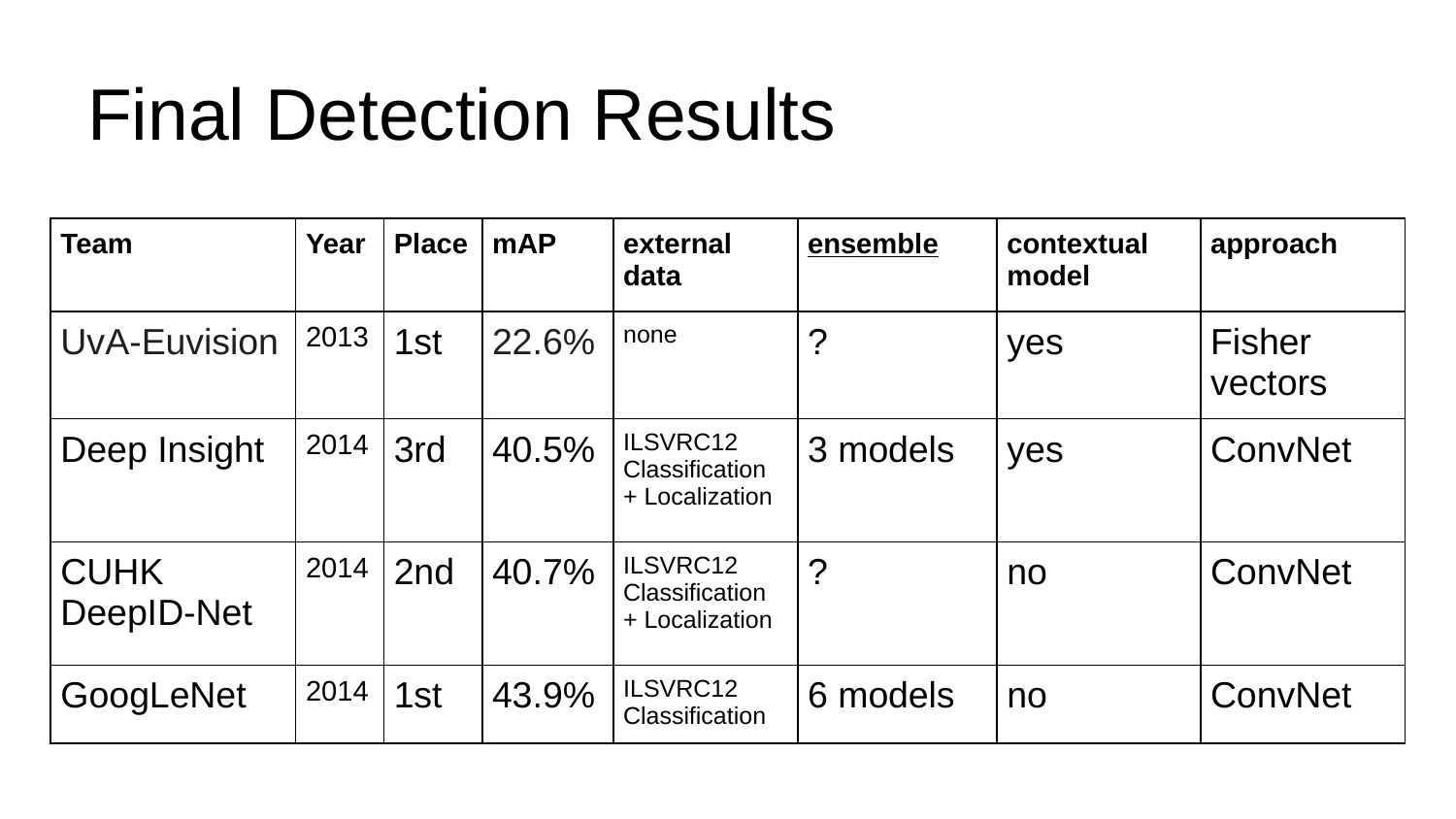

# Final Detection Results
| Team | Year | Place | mAP | external data | ensemble | contextual model | approach |
| --- | --- | --- | --- | --- | --- | --- | --- |
| UvA-Euvision | 2013 | 1st | 22.6% | none | ? | yes | Fisher vectors |
| Deep Insight | 2014 | 3rd | 40.5% | ILSVRC12 Classification + Localization | 3 models | yes | ConvNet |
| CUHK DeepID-Net | 2014 | 2nd | 40.7% | ILSVRC12 Classification + Localization | ? | no | ConvNet |
| GoogLeNet | 2014 | 1st | 43.9% | ILSVRC12 Classification | 6 models | no | ConvNet |